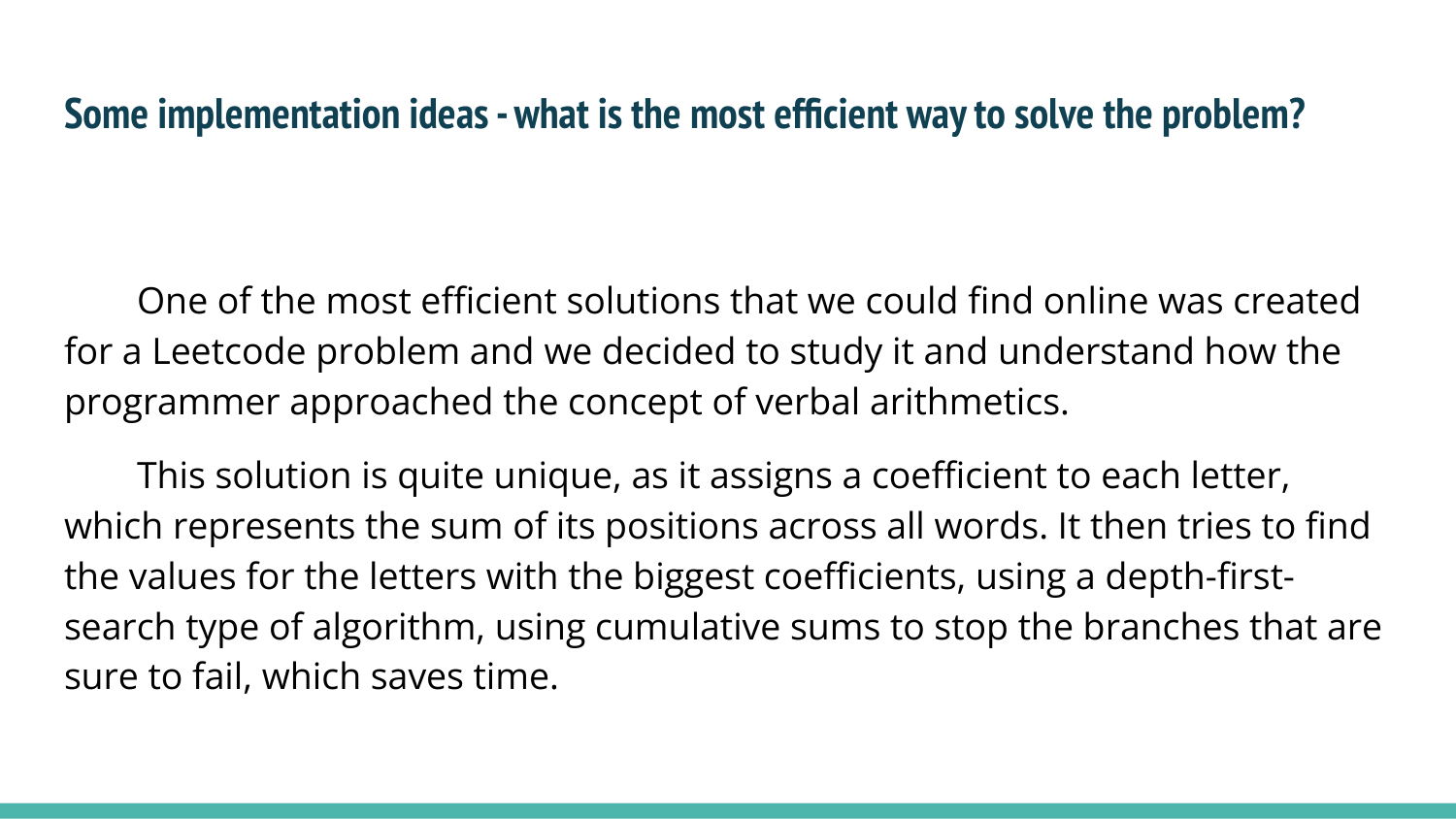

# Some implementation ideas - what is the most efficient way to solve the problem?
One of the most efficient solutions that we could find online was created for a Leetcode problem and we decided to study it and understand how the programmer approached the concept of verbal arithmetics.
This solution is quite unique, as it assigns a coefficient to each letter, which represents the sum of its positions across all words. It then tries to find the values for the letters with the biggest coefficients, using a depth-first-search type of algorithm, using cumulative sums to stop the branches that are sure to fail, which saves time.